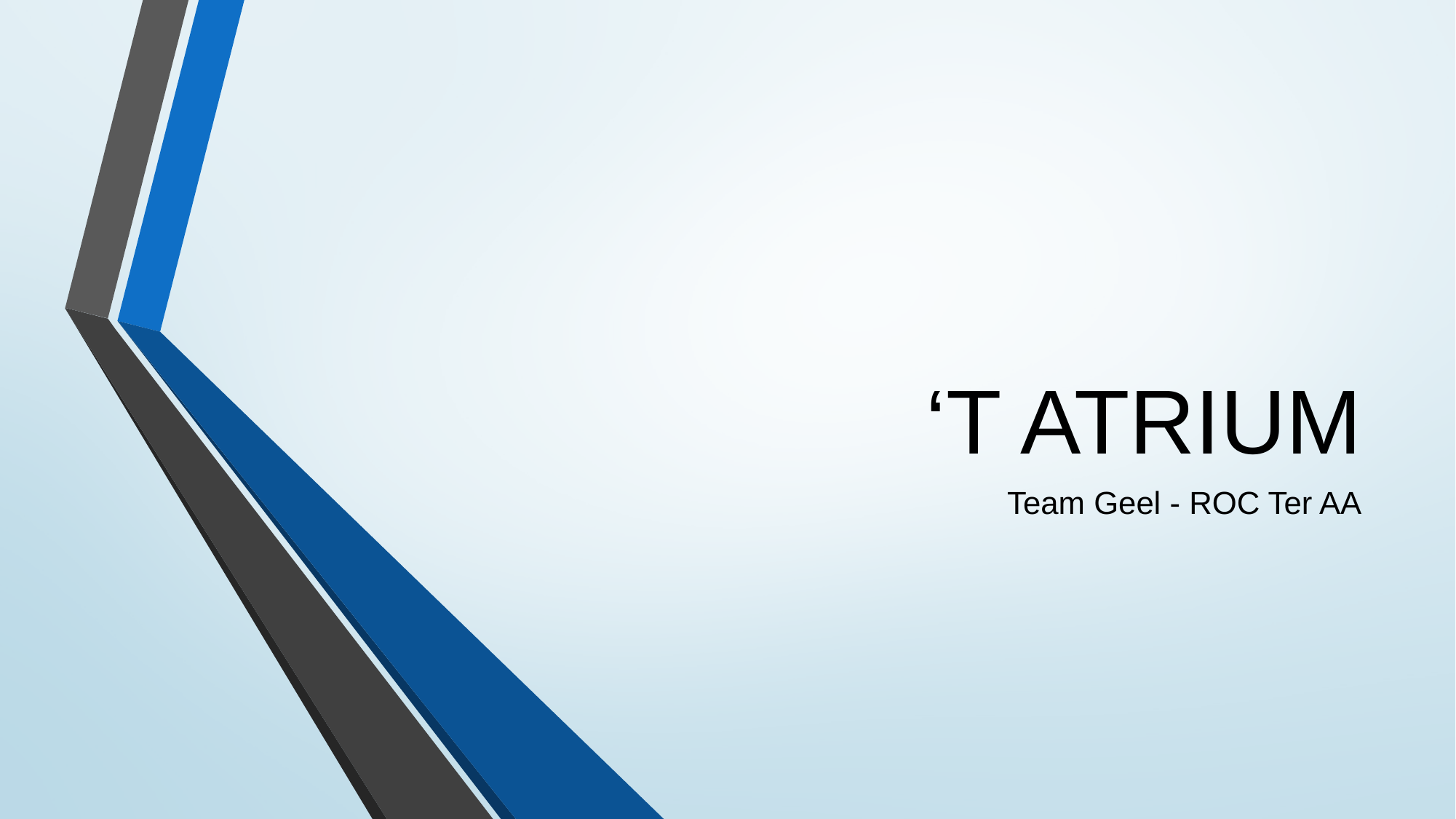

# ‘T ATRIUM
Team Geel - ROC Ter AA